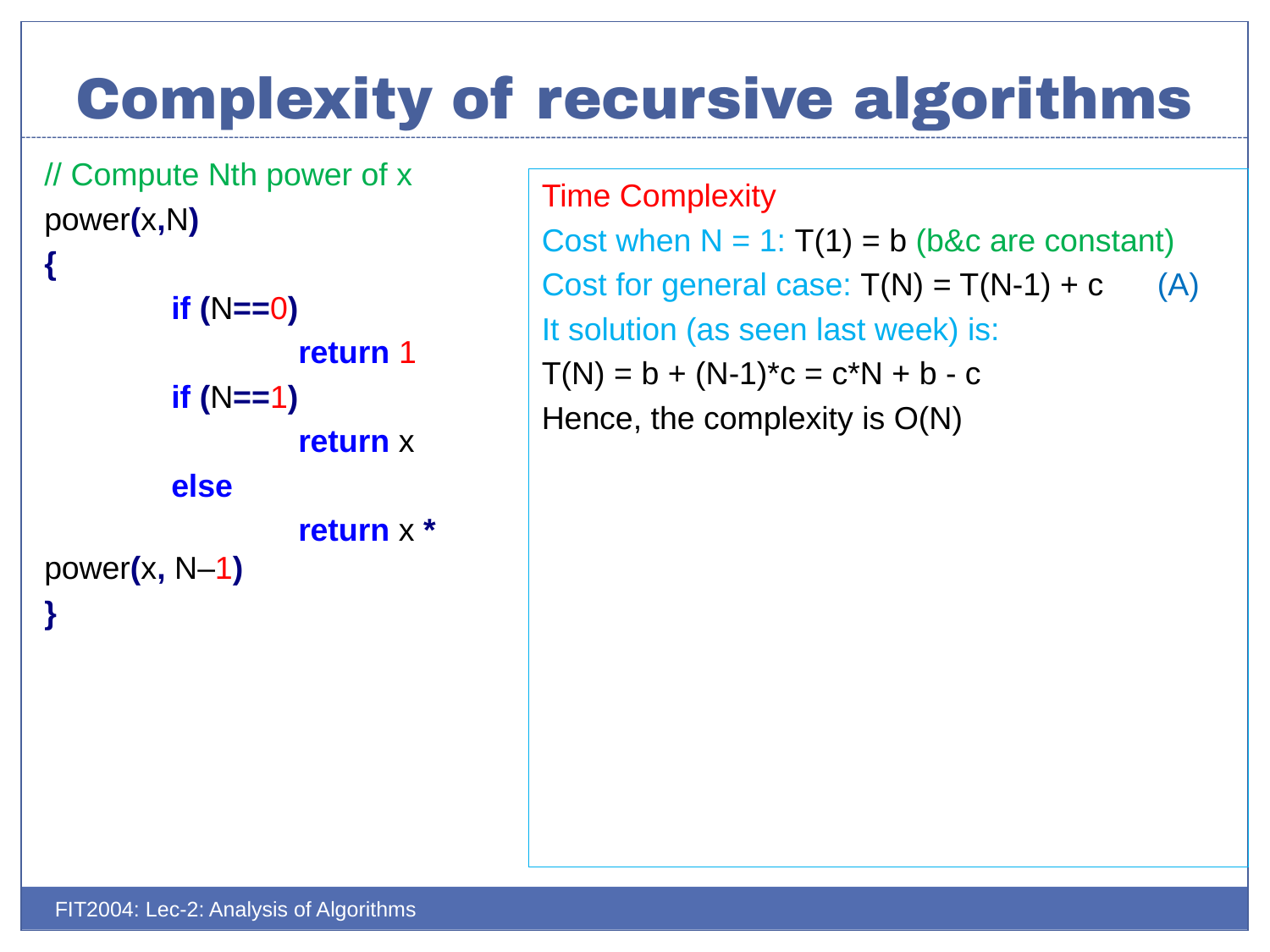

# Complexity of recursive algorithms
// Compute Nth power of x
power(x,N)
{
	if (N==0)
		return 1
	if (N==1)
		return x
	else
		return x * power(x, N–1)
}

Time Complexity
Cost when N = 1: T(1) = b (b&c are constant)
Cost for general case: T(N) = T(N-1) + c      (A)
It solution (as seen last week) is:
T(N) = b + (N-1)*c = c*N + b - c
Hence, the complexity is O(N)

FIT2004: Lec-2: Analysis of Algorithms